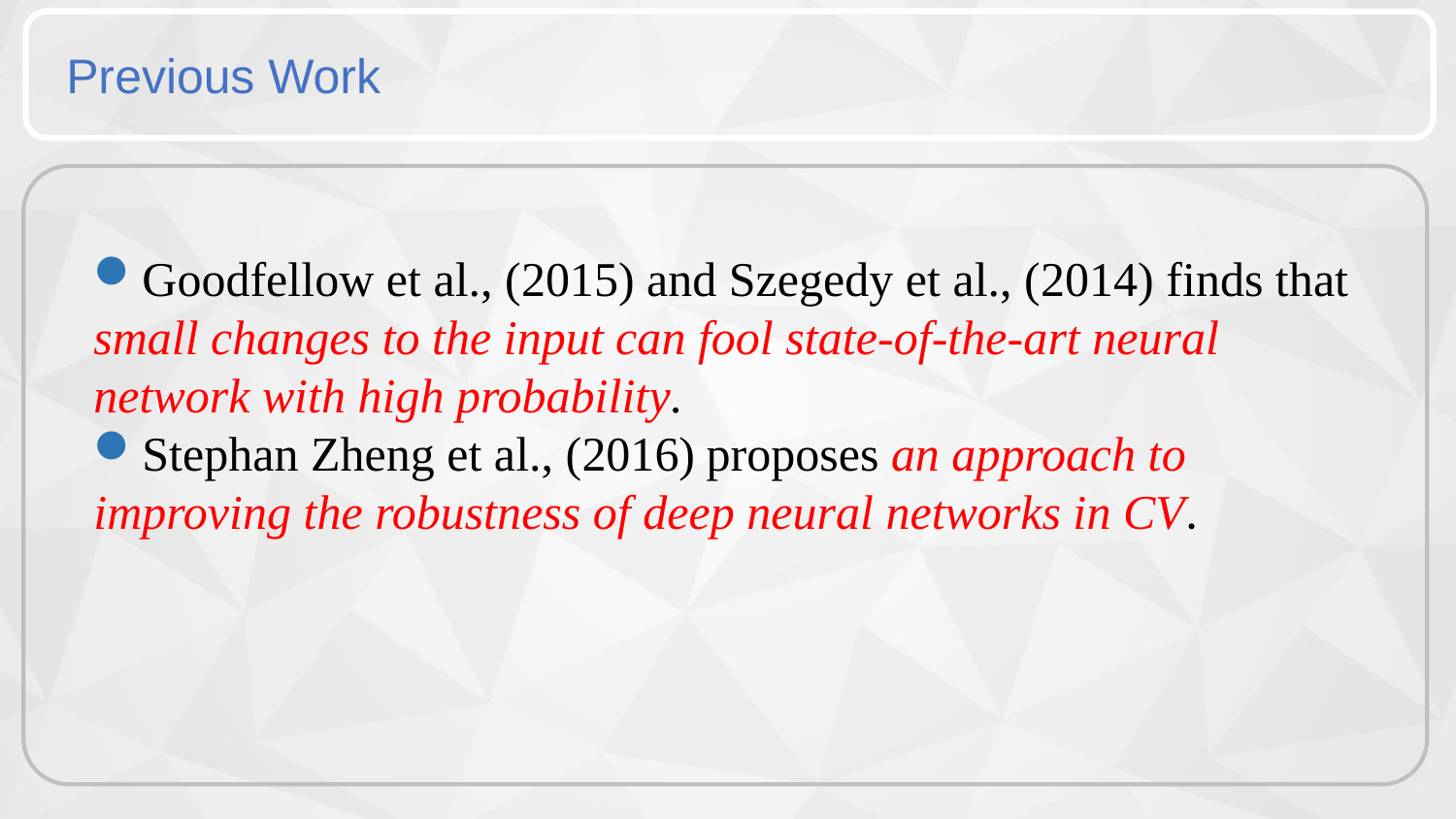

Previous Work

Goodfellow et al., (2015) and Szegedy et al., (2014) finds that small changes to the input can fool state-of-the-art neural network with high probability.
Stephan Zheng et al., (2016) proposes an approach to improving the robustness of deep neural networks in CV.